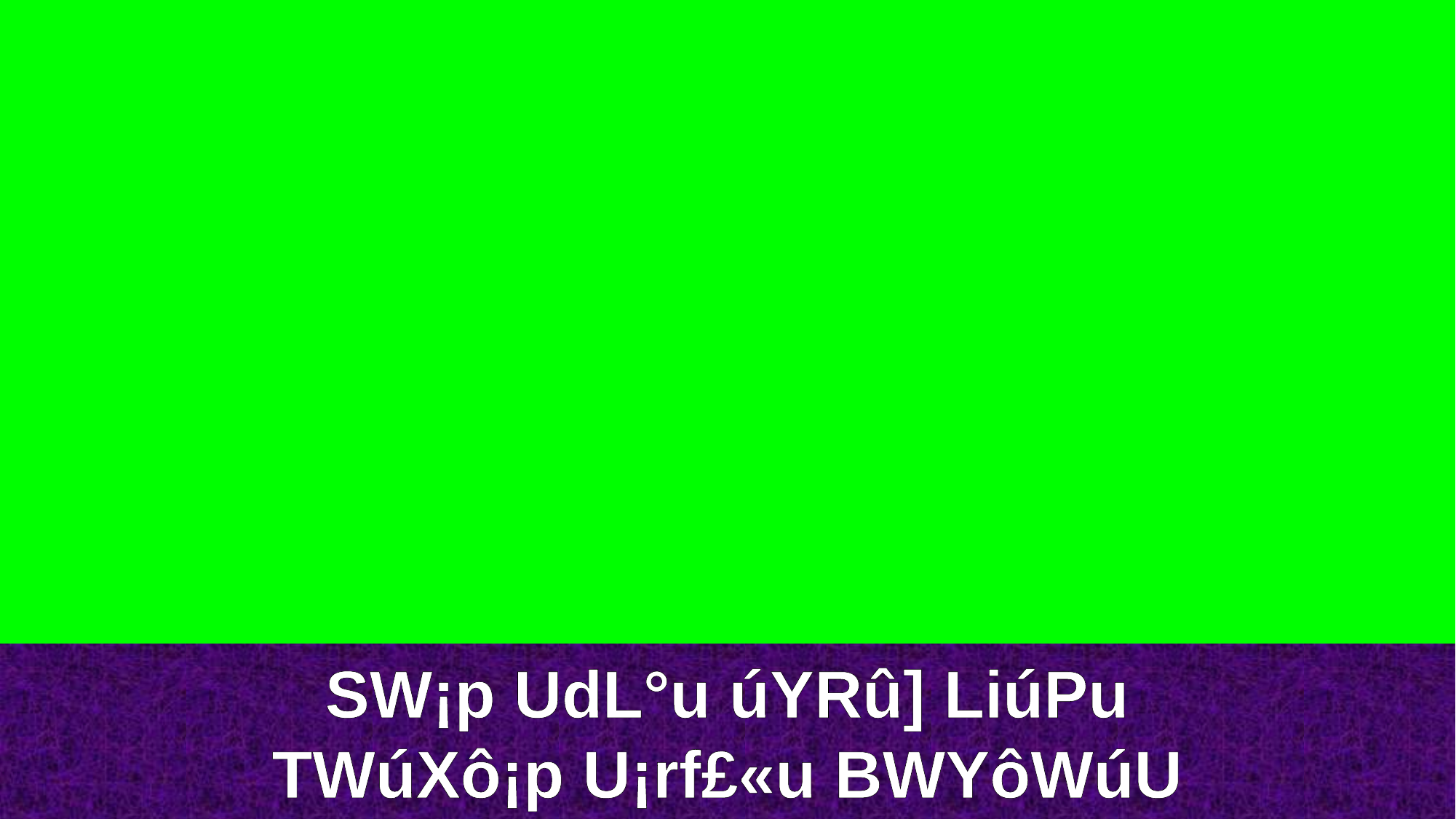

SW¡p UdL°u úYRû] LiúPu
TWúXô¡p U¡rf£«u BWYôWúU